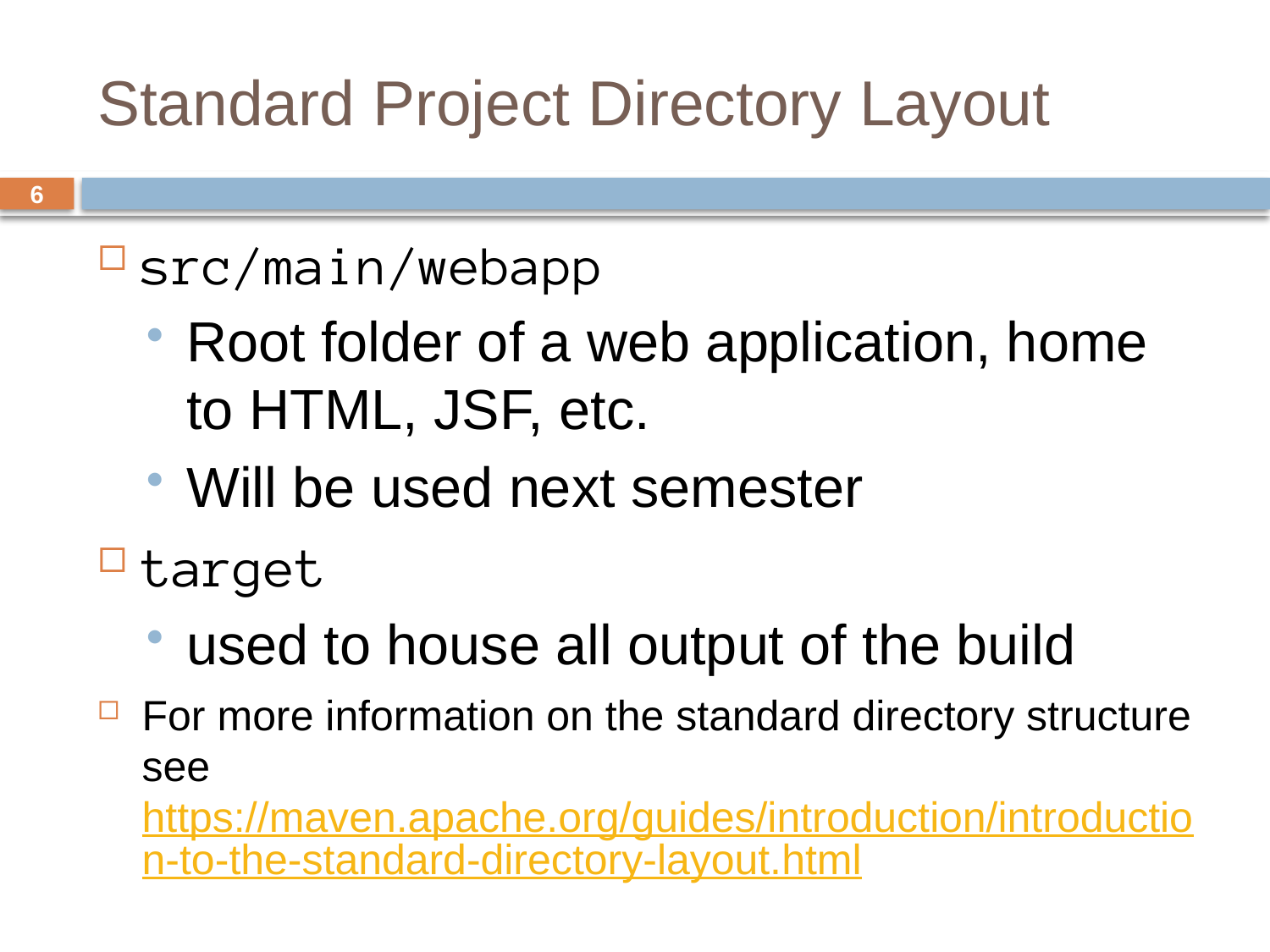

# Standard Project Directory Layout
6
src/main/webapp
Root folder of a web application, home to HTML, JSF, etc.
Will be used next semester
target
used to house all output of the build
For more information on the standard directory structure see https://maven.apache.org/guides/introduction/introduction-to-the-standard-directory-layout.html